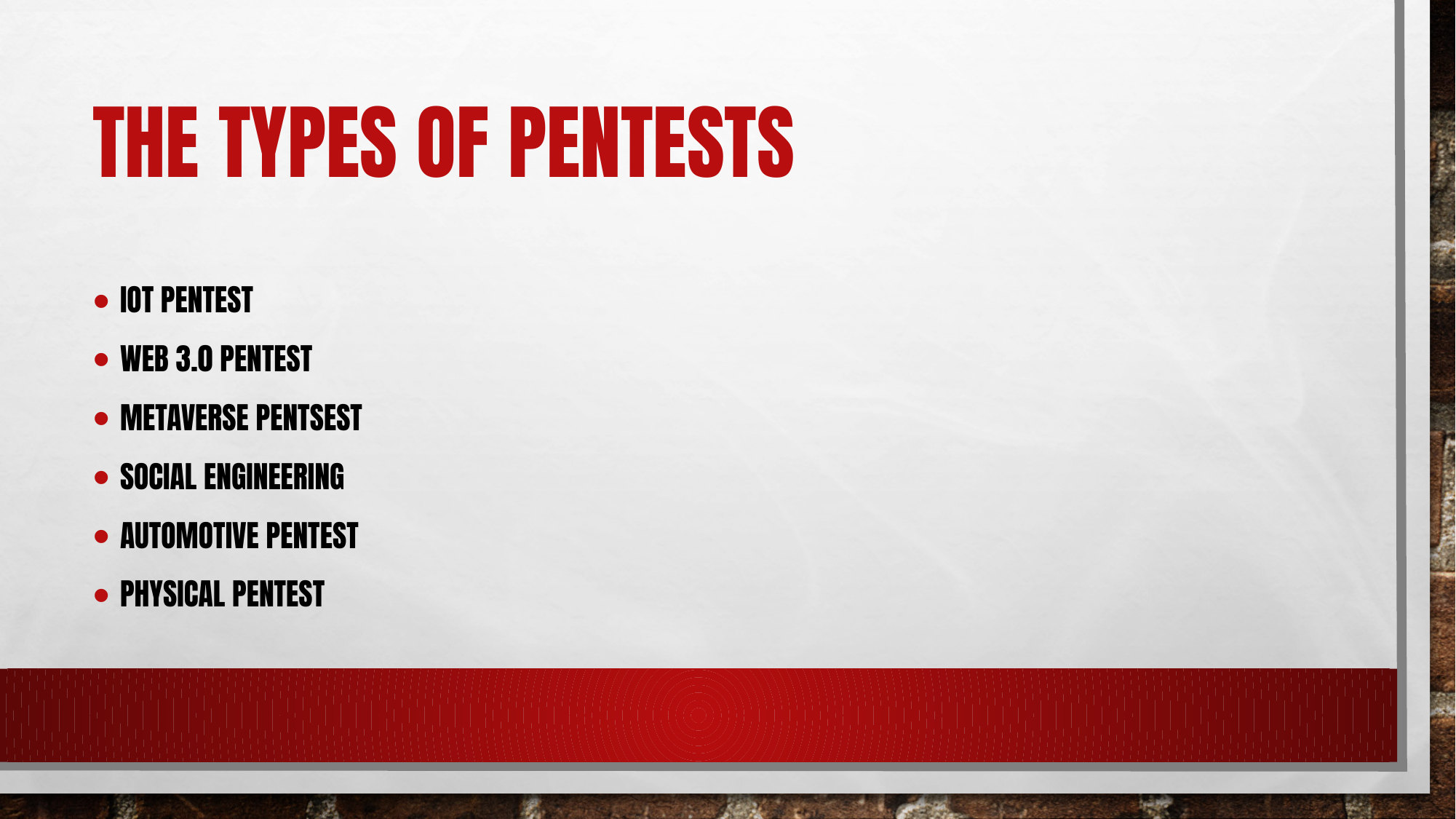

# The types of pentests
Iot pentest
Web 3.0 pentest
Metaverse pentsest
Social engineering
Automotive pentest
physical pentest